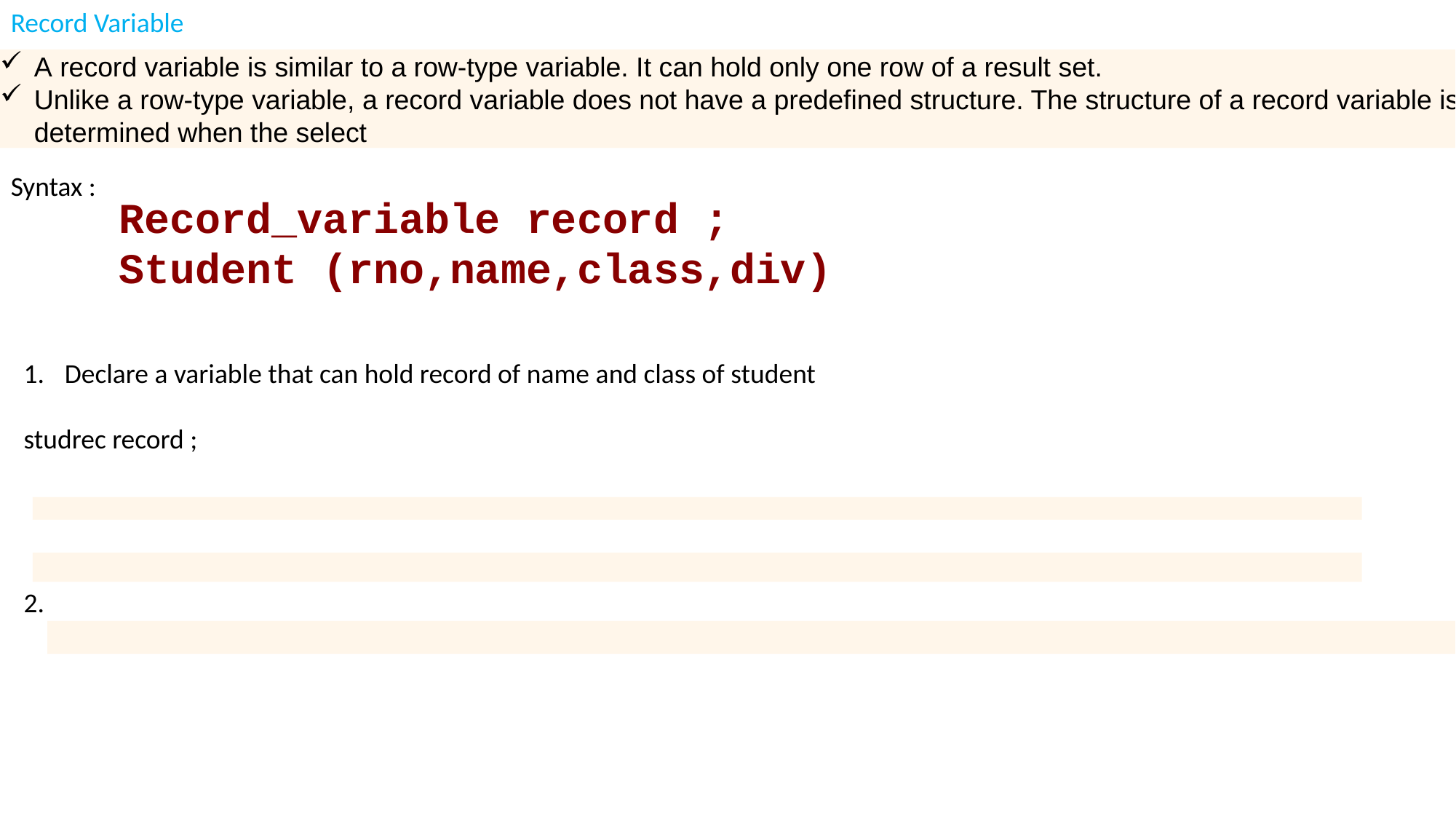

Record Variable

Syntax :
A record variable is similar to a row-type variable. It can hold only one row of a result set.
Unlike a row-type variable, a record variable does not have a predefined structure. The structure of a record variable is determined when the select
Record_variable record ;
Student (rno,name,class,div)
Declare a variable that can hold record of name and class of student

studrec record ;

sts

2.